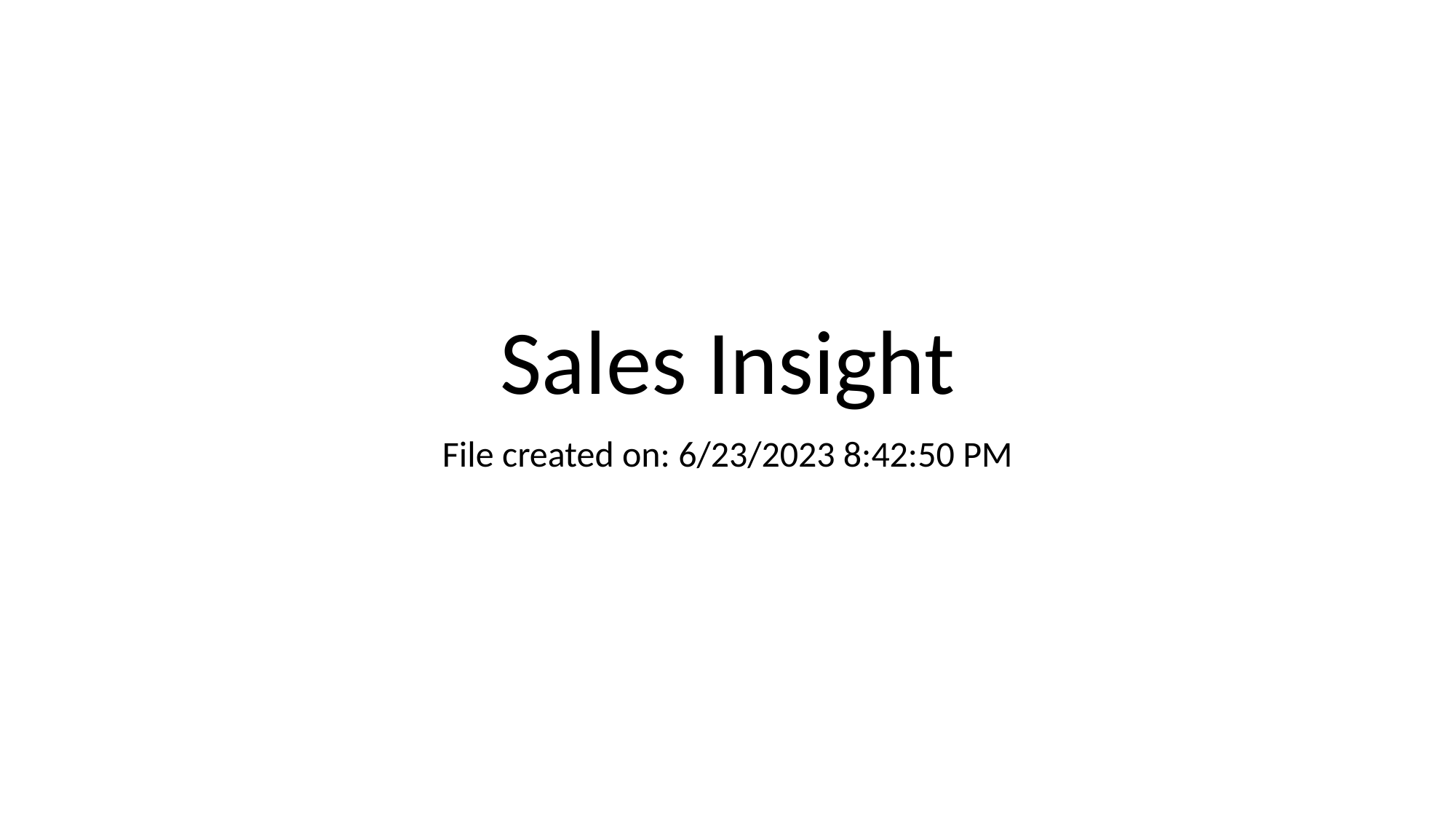

# Sales Insight
File created on: 6/23/2023 8:42:50 PM